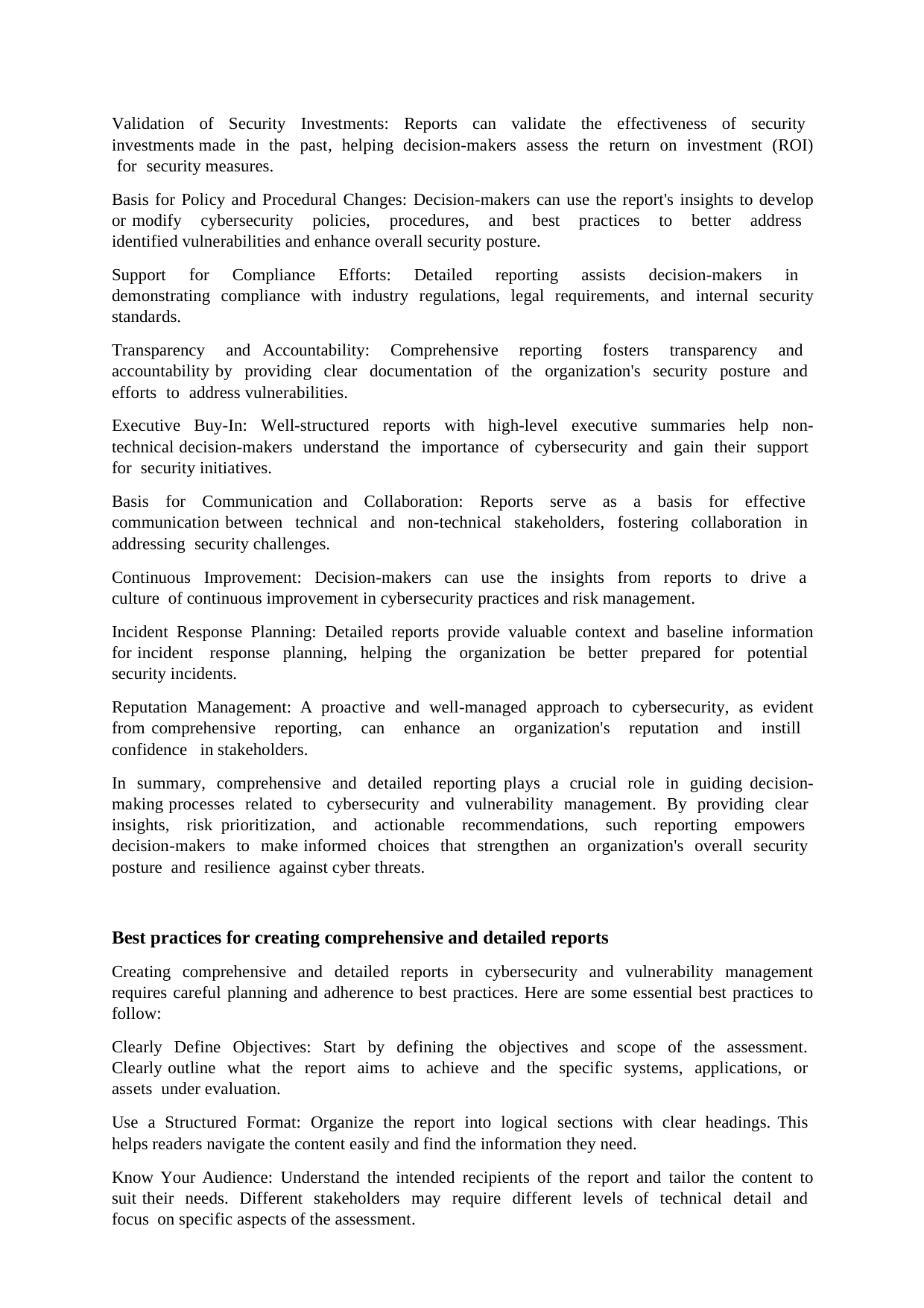

Validation  of  Security  Investments:  Reports  can  validate  the  effectiveness  of  security  investments made  in  the  past,  helping  decision-makers  assess  the  return  on  investment  (ROI)  for  security measures.
Basis for Policy and Procedural Changes: Decision-makers can use the report's insights to develop or modify   cybersecurity   policies,   procedures,   and   best   practices   to   better   address   identified vulnerabilities and enhance overall security posture.
Support   for   Compliance   Efforts:   Detailed   reporting   assists   decision-makers   in   demonstrating compliance with industry regulations, legal requirements, and internal security standards.
Transparency  and Accountability:  Comprehensive  reporting  fosters  transparency  and  accountability by  providing  clear  documentation  of  the  organization's  security  posture  and  efforts  to  address vulnerabilities.
Executive  Buy-In:  Well-structured  reports  with  high-level  executive  summaries  help  non-technical decision-makers  understand  the  importance  of  cybersecurity  and  gain  their  support  for  security initiatives.
Basis  for  Communication and  Collaboration:  Reports  serve  as  a  basis  for  effective  communication between  technical  and  non-technical  stakeholders,  fostering  collaboration  in  addressing  security challenges.
Continuous  Improvement:  Decision-makers  can  use  the  insights  from  reports  to  drive  a  culture  of continuous improvement in cybersecurity practices and risk management.
Incident Response Planning: Detailed reports provide valuable context and baseline information for incident   response  planning,  helping  the  organization  be  better  prepared  for  potential  security incidents.
Reputation Management: A proactive and well-managed approach to cybersecurity, as evident from comprehensive   reporting,   can   enhance   an   organization's   reputation   and   instill   confidence   in stakeholders.
In  summary,  comprehensive  and  detailed  reporting plays  a  crucial  role  in  guiding decision-making processes  related  to  cybersecurity  and  vulnerability  management.  By  providing  clear  insights,  risk prioritization,  and  actionable  recommendations,  such  reporting  empowers  decision-makers  to  make informed  choices  that  strengthen  an  organization's  overall  security  posture  and  resilience  against cyber threats.

Best practices for creating comprehensive and detailed reports
Creating comprehensive and detailed reports in cybersecurity and vulnerability management requires careful planning and adherence to best practices. Here are some essential best practices to follow:
Clearly  Define  Objectives:  Start  by  defining  the  objectives  and  scope  of  the  assessment.  Clearly outline  what  the  report  aims  to  achieve  and  the  specific  systems,  applications,  or  assets  under evaluation.
Use  a  Structured  Format:  Organize  the  report  into  logical  sections  with  clear  headings. This  helps readers navigate the content easily and find the information they need.
Know Your Audience: Understand the intended recipients of the report and tailor the content to suit their  needs.  Different  stakeholders  may  require  different  levels  of  technical  detail  and  focus  on specific aspects of the assessment.